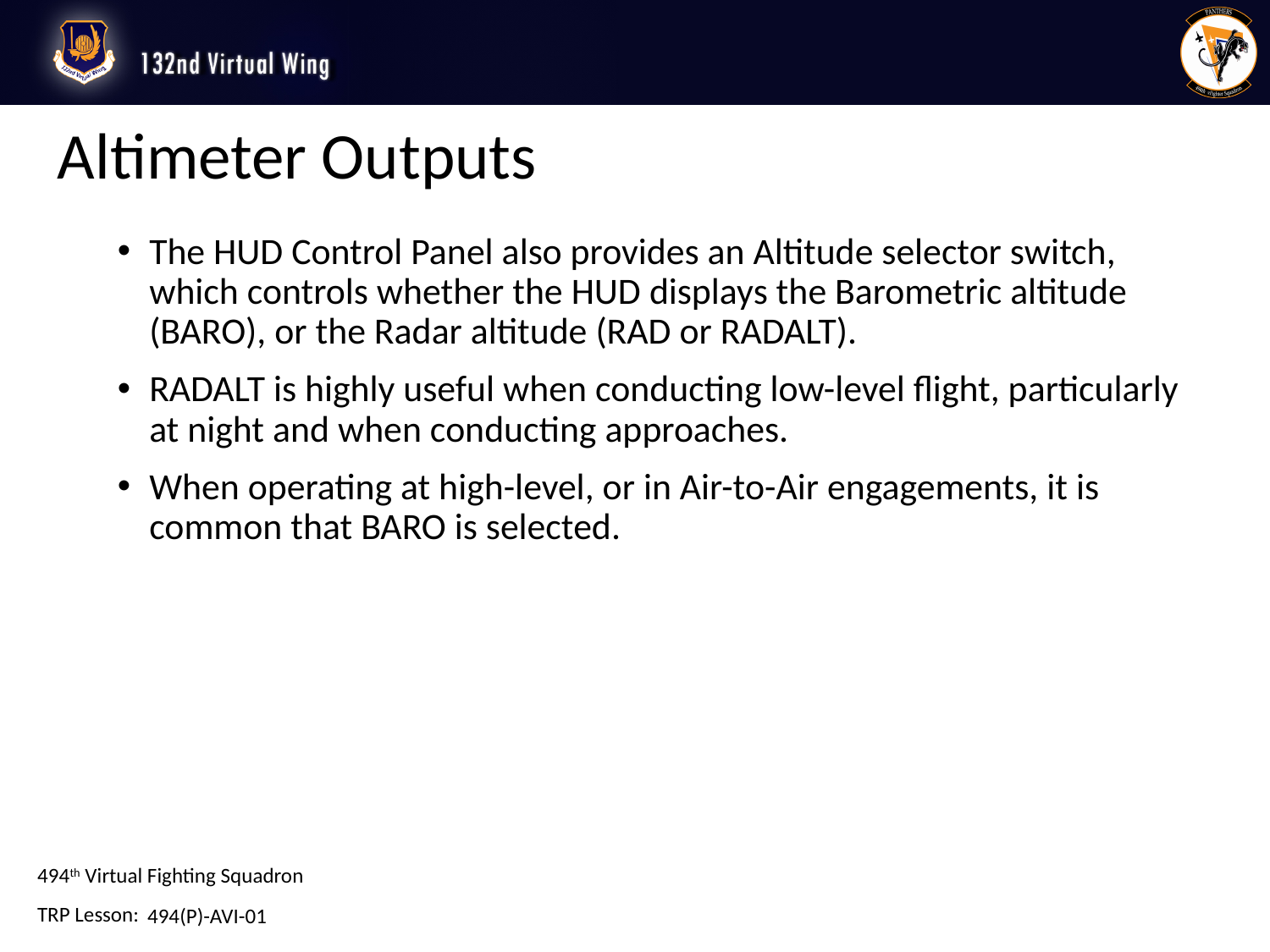

# Altimeter Outputs
The HUD Control Panel also provides an Altitude selector switch, which controls whether the HUD displays the Barometric altitude (BARO), or the Radar altitude (RAD or RADALT).
RADALT is highly useful when conducting low-level flight, particularly at night and when conducting approaches.
When operating at high-level, or in Air-to-Air engagements, it is common that BARO is selected.
494(P)-AVI-01